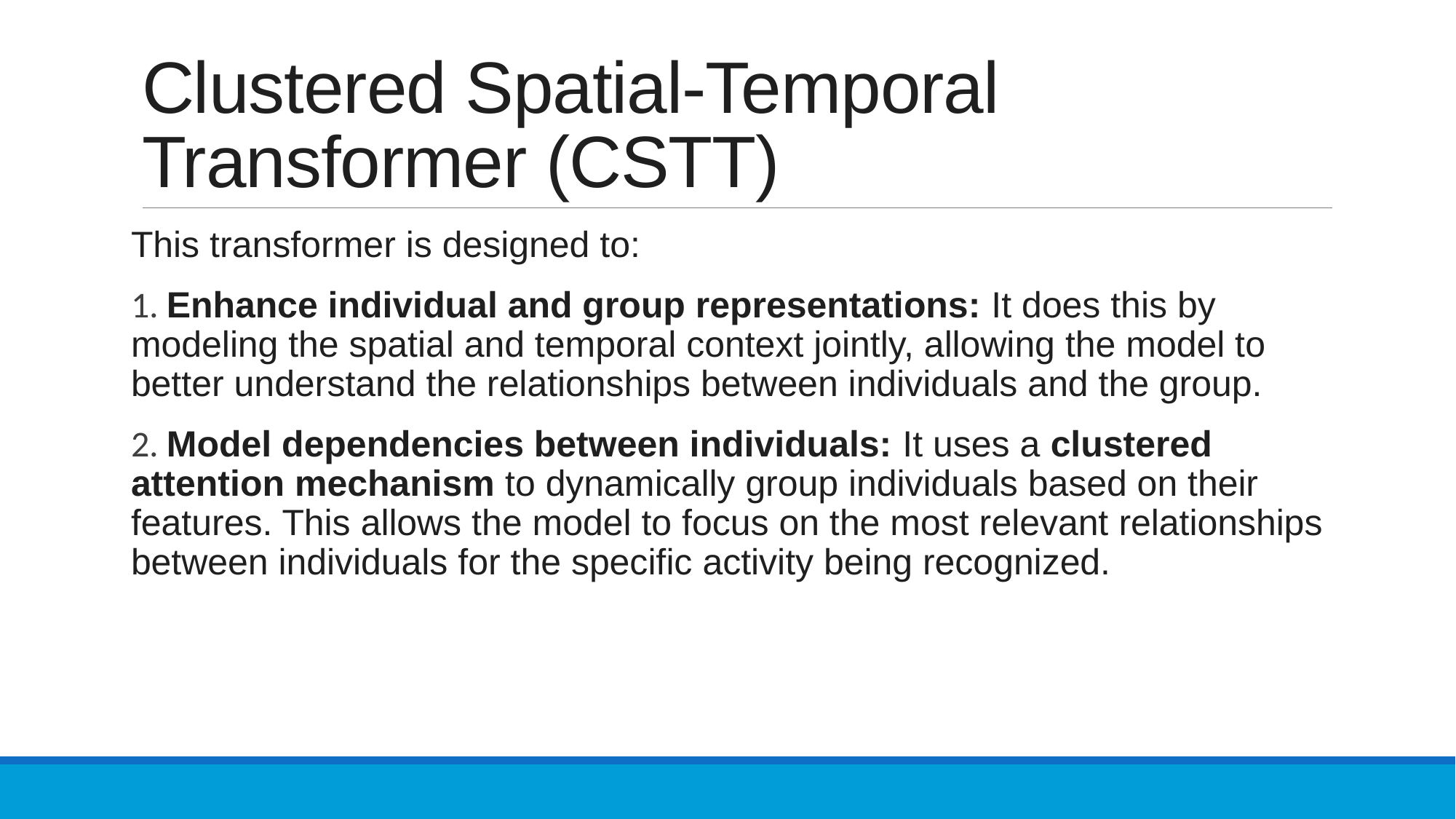

# Clustered Spatial-Temporal Transformer (CSTT)
This transformer is designed to:
1. Enhance individual and group representations: It does this by modeling the spatial and temporal context jointly, allowing the model to better understand the relationships between individuals and the group.
2. Model dependencies between individuals: It uses a clustered attention mechanism to dynamically group individuals based on their features. This allows the model to focus on the most relevant relationships between individuals for the specific activity being recognized.